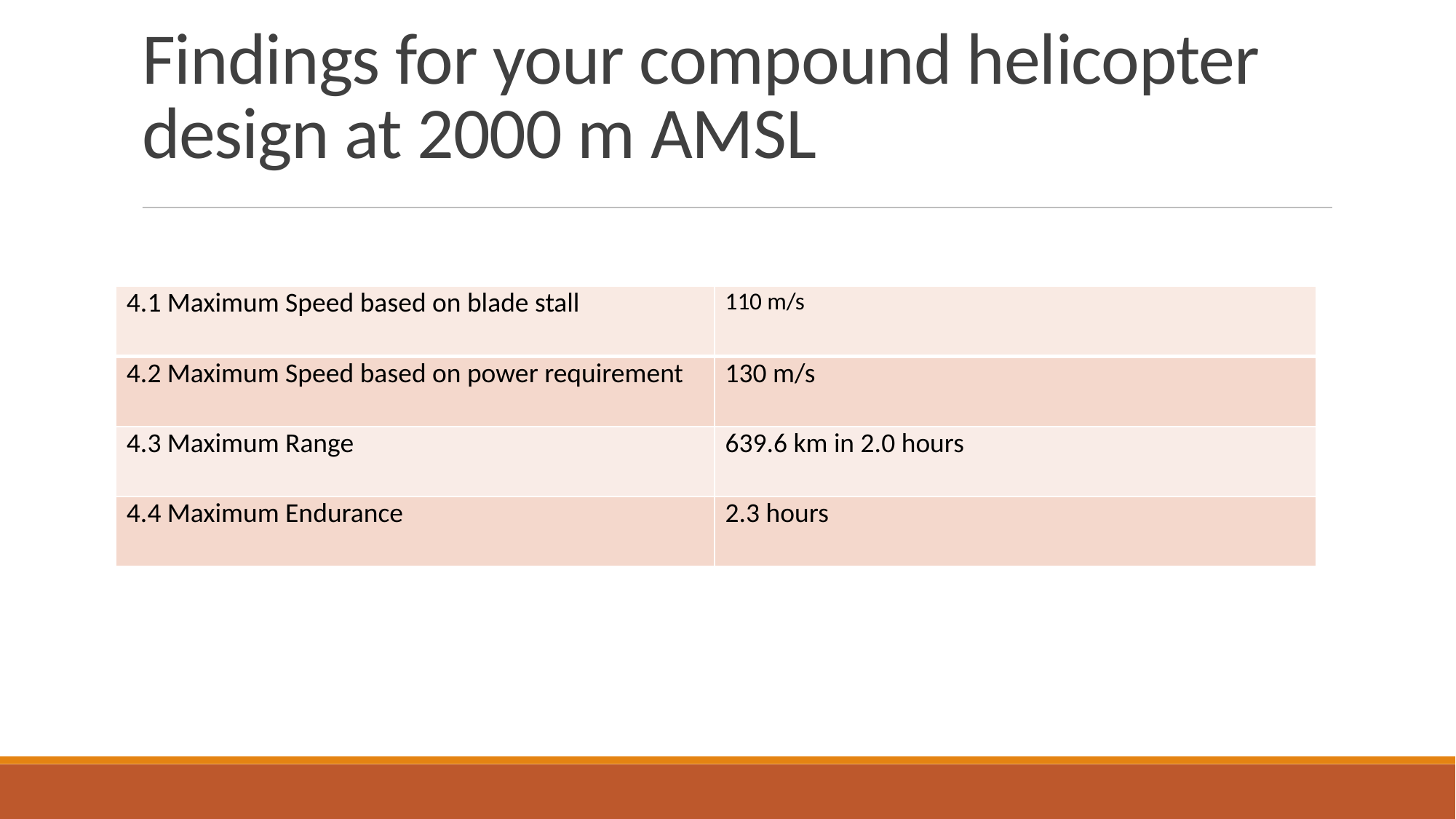

# Findings for your compound helicopter design at 2000 m AMSL
| 4.1 Maximum Speed based on blade stall | 110 m/s |
| --- | --- |
| 4.2 Maximum Speed based on power requirement | 130 m/s |
| 4.3 Maximum Range | 639.6 km in 2.0 hours |
| 4.4 Maximum Endurance | 2.3 hours |